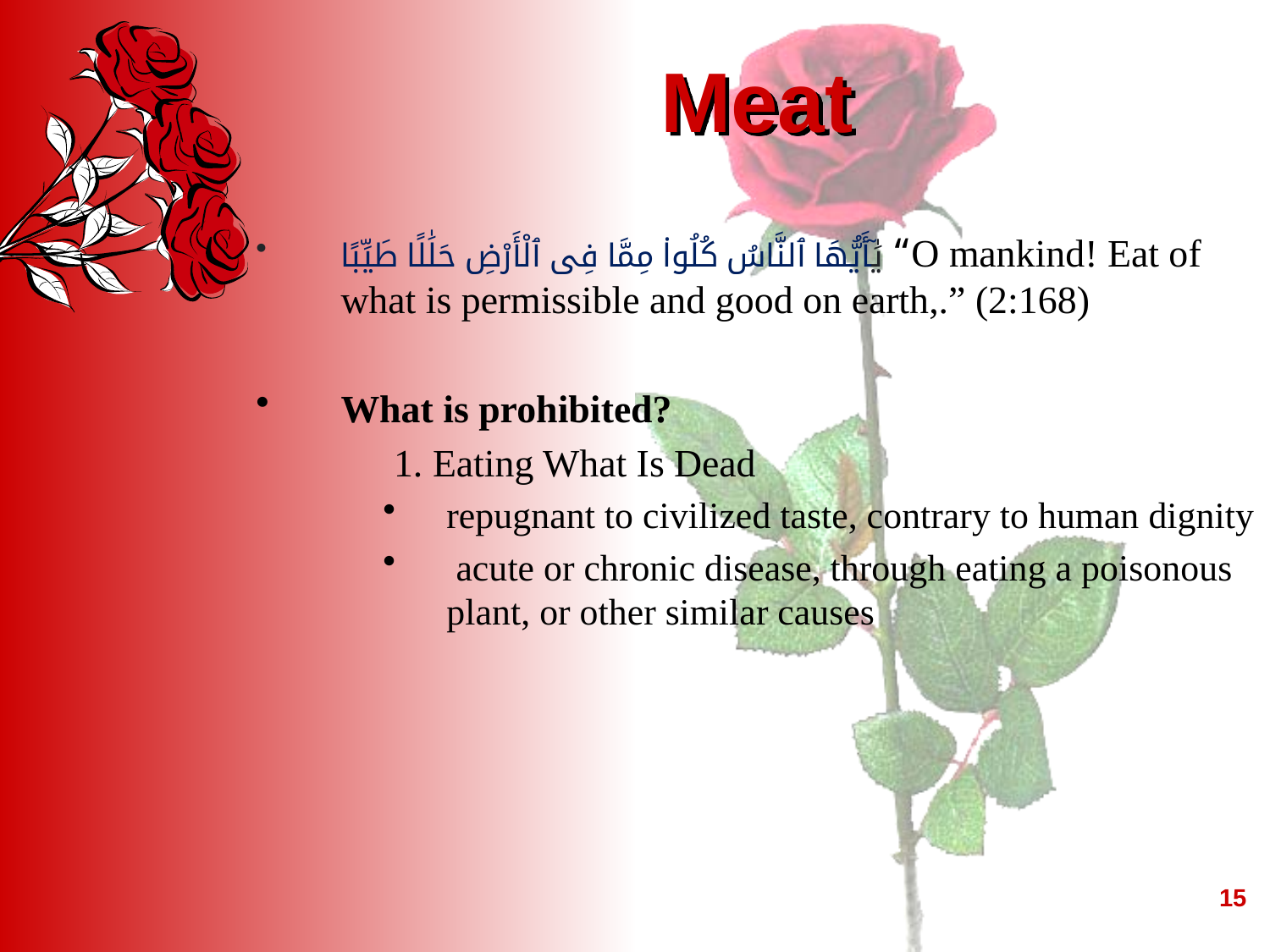

# Meat
يَٰٓأَيُّهَا ٱلنَّاسُ كُلُوا۟ مِمَّا فِى ٱلْأَرْضِ حَلَٰلًا طَيِّبًا “O mankind! Eat of what is permissible and good on earth,.” (2:168)

What is prohibited?
	1. Eating What Is Dead
repugnant to civilized taste, contrary to human dignity
 acute or chronic disease, through eating a poisonous plant, or other similar causes

15